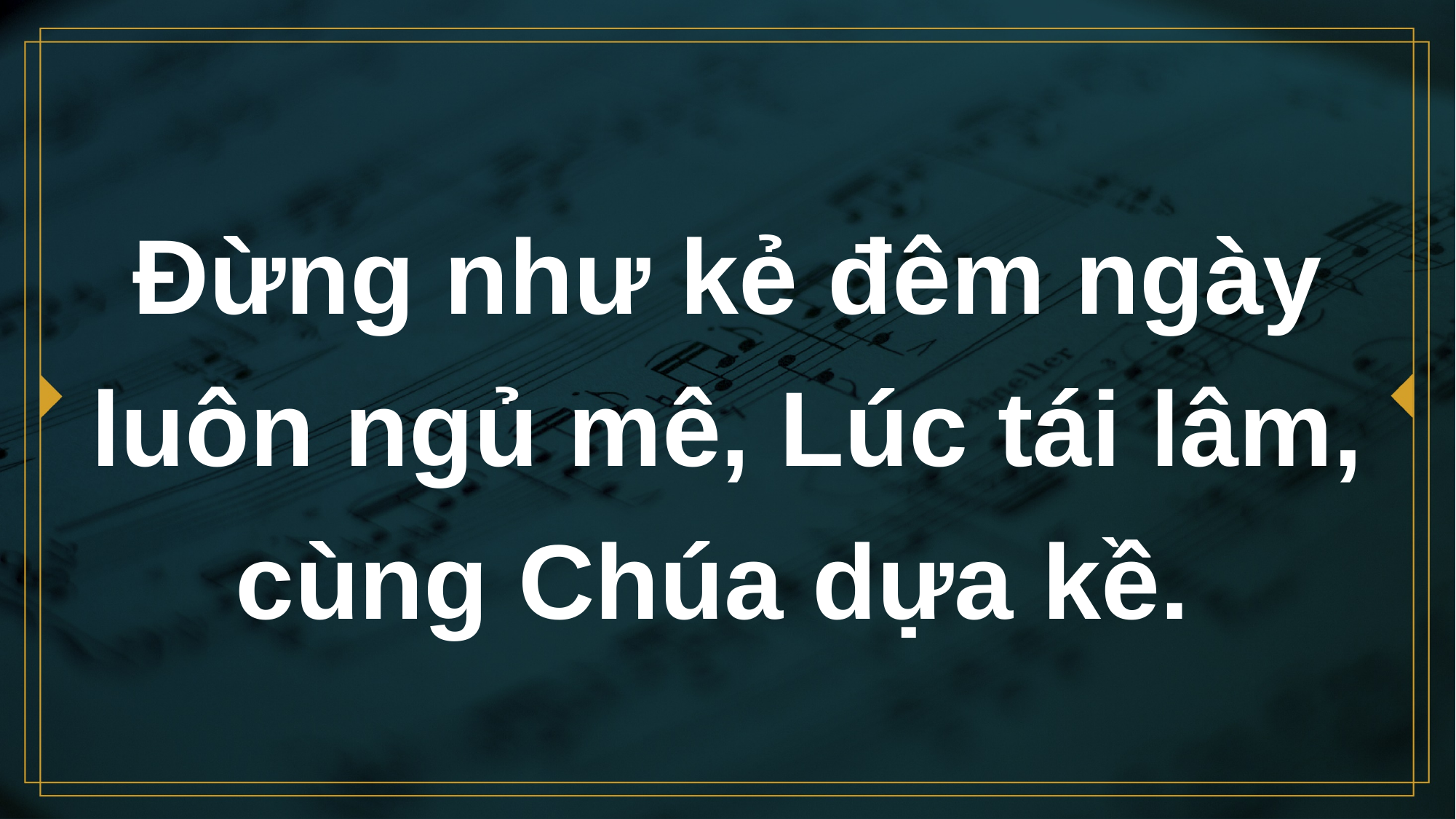

# Đừng như kẻ đêm ngày luôn ngủ mê, Lúc tái lâm, cùng Chúa dựa kề.